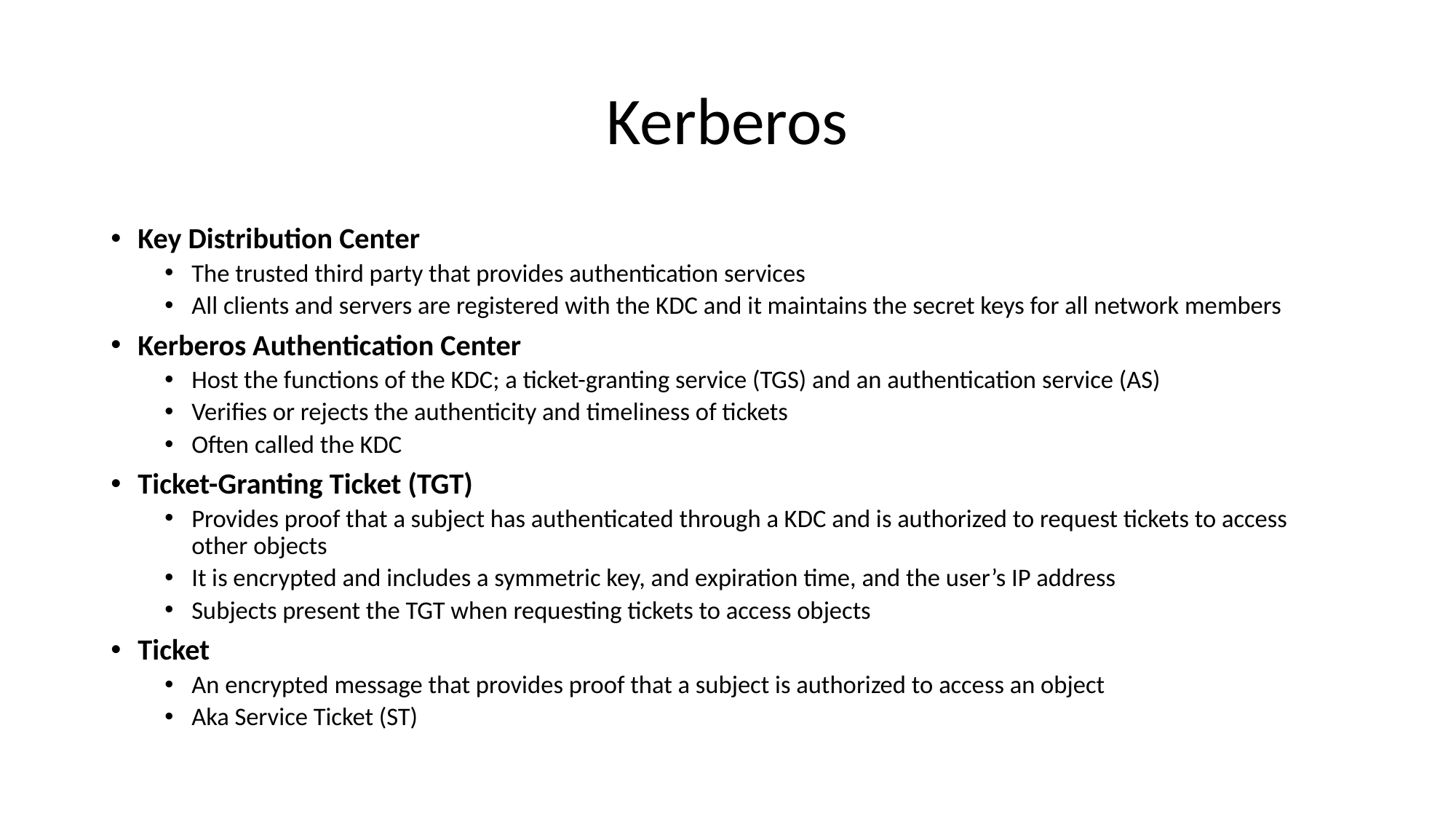

# Kerberos
Key Distribution Center
The trusted third party that provides authentication services
All clients and servers are registered with the KDC and it maintains the secret keys for all network members
Kerberos Authentication Center
Host the functions of the KDC; a ticket-granting service (TGS) and an authentication service (AS)
Verifies or rejects the authenticity and timeliness of tickets
Often called the KDC
Ticket-Granting Ticket (TGT)
Provides proof that a subject has authenticated through a KDC and is authorized to request tickets to access other objects
It is encrypted and includes a symmetric key, and expiration time, and the user’s IP address
Subjects present the TGT when requesting tickets to access objects
Ticket
An encrypted message that provides proof that a subject is authorized to access an object
Aka Service Ticket (ST)